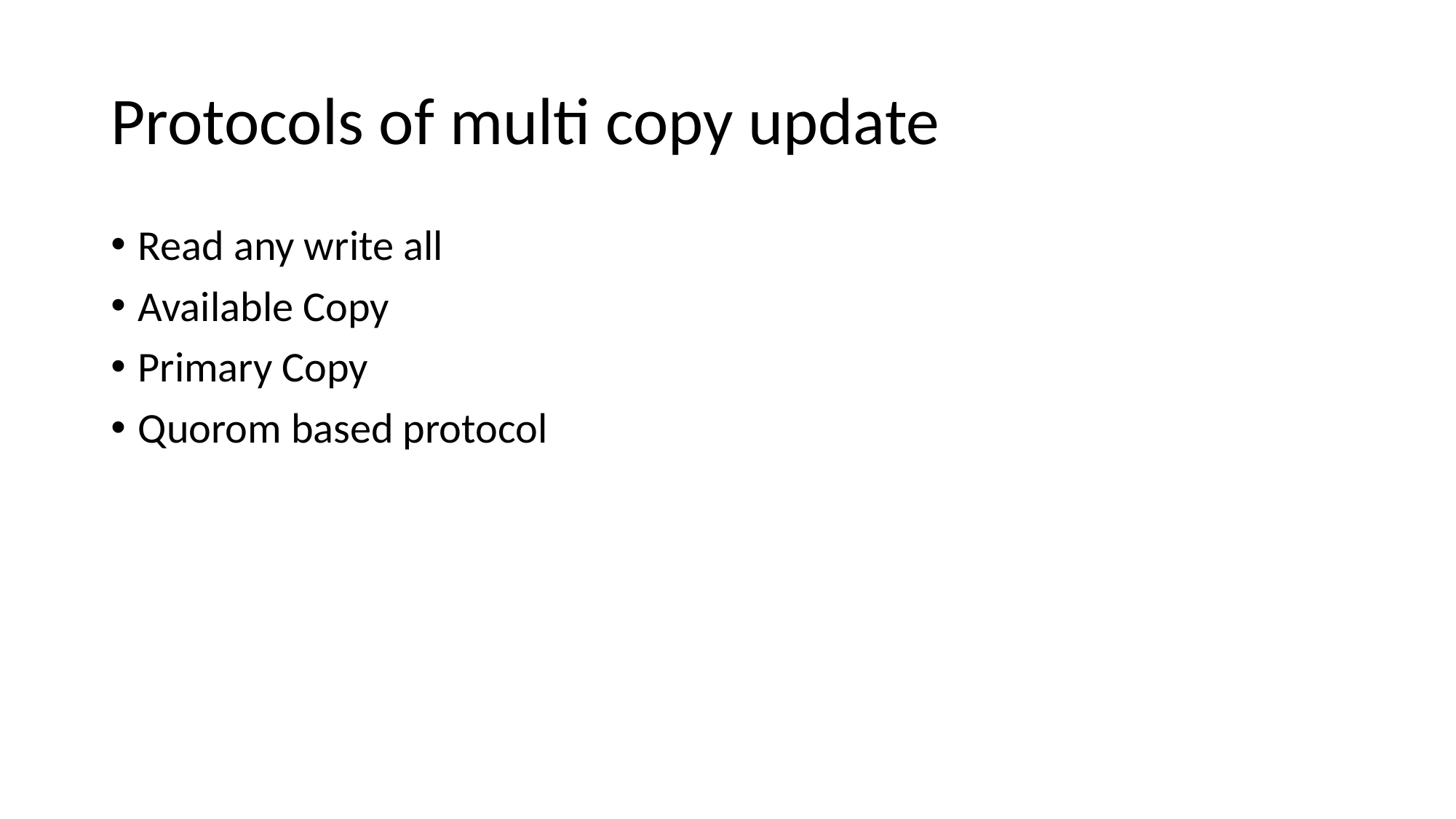

# Protocols of multi copy update
Read any write all
Available Copy
Primary Copy
Quorom based protocol